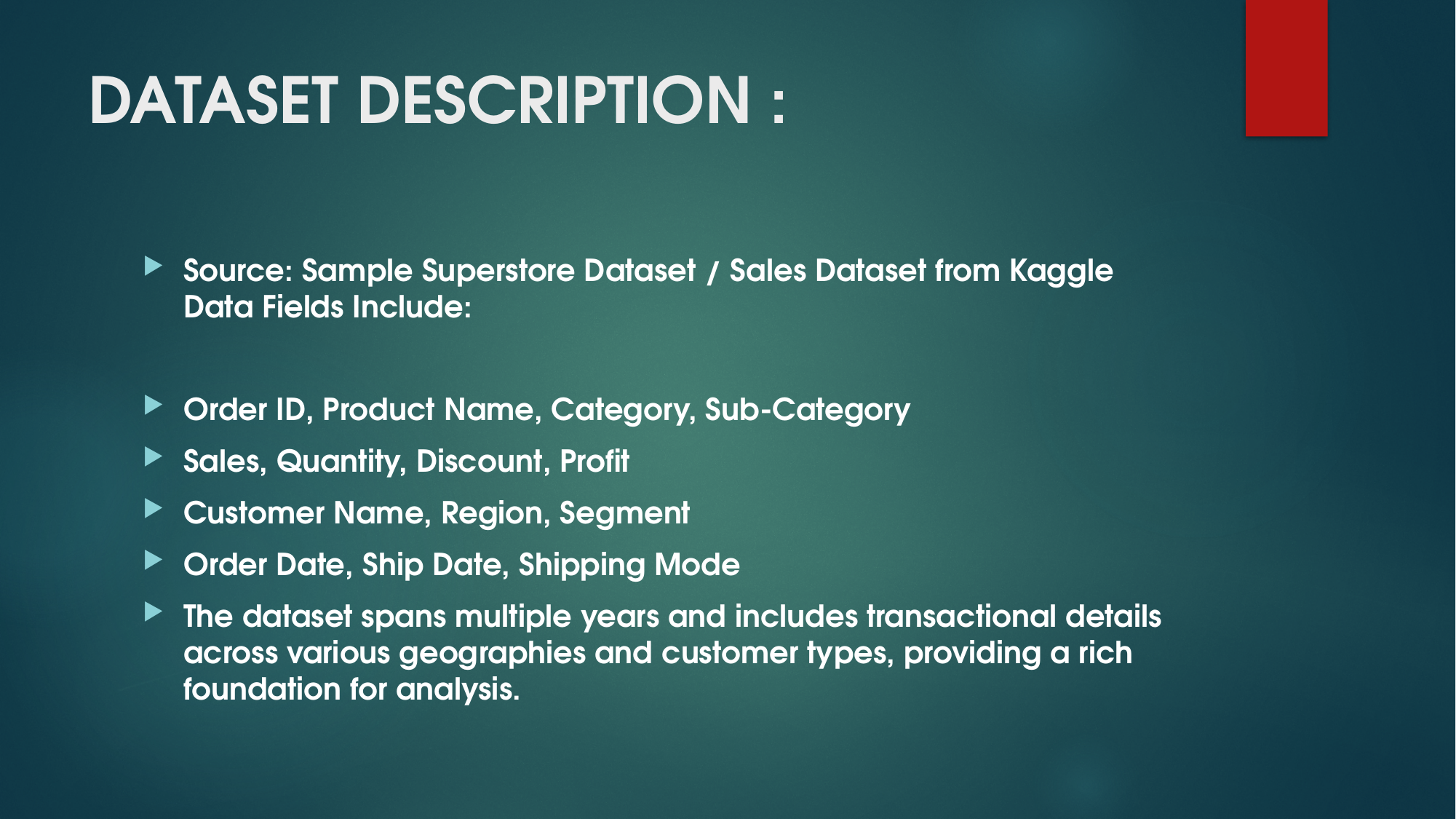

# DATASET DESCRIPTION :
Source: Sample Superstore Dataset / Sales Dataset from Kaggle
Data Fields Include:

Order ID, Product Name, Category, Sub-Category
Sales, Quantity, Discount, Profit
Customer Name, Region, Segment
Order Date, Ship Date, Shipping Mode
The dataset spans multiple years and includes transactional details across various geographies and customer types, providing a rich foundation for analysis.